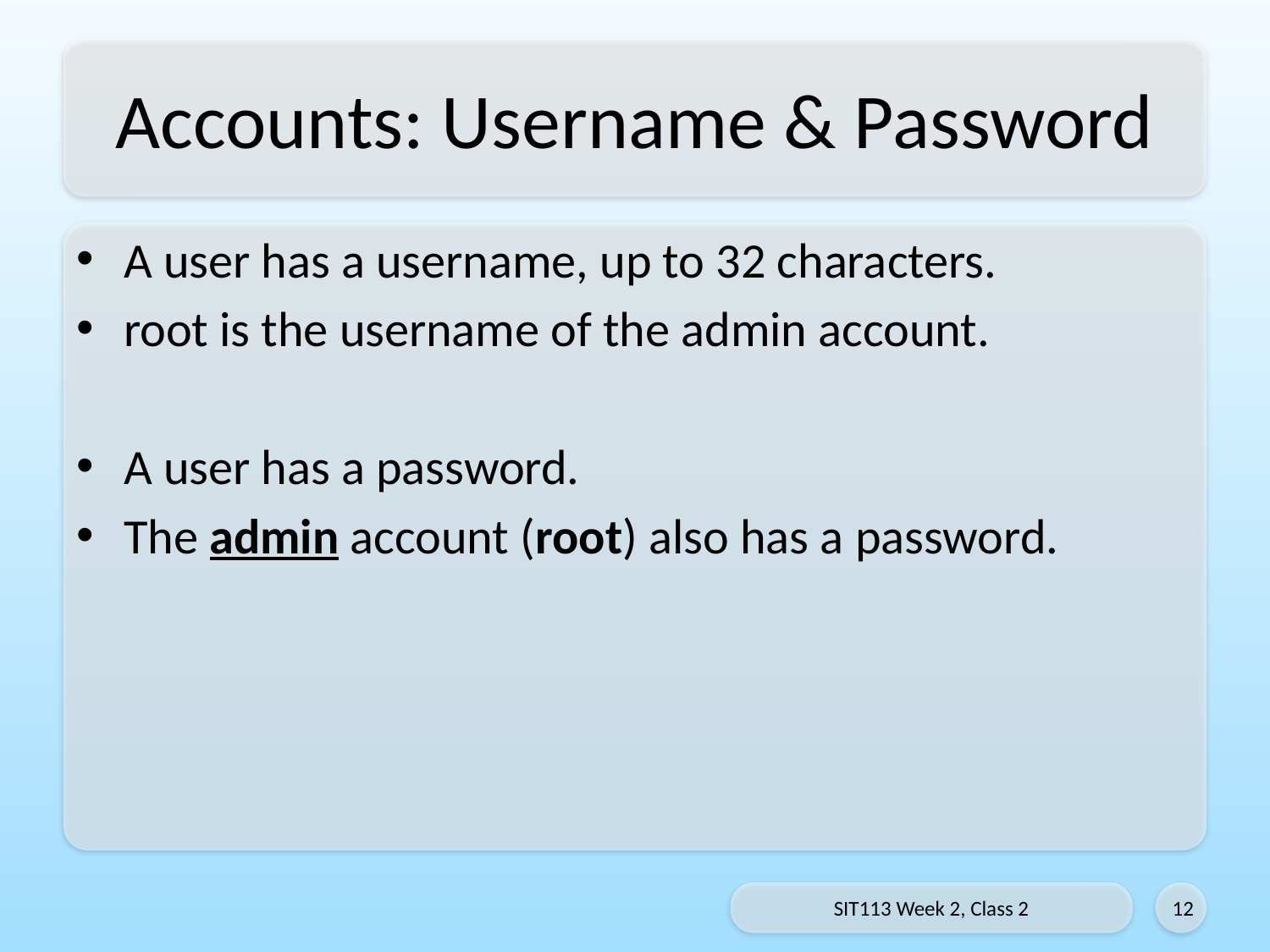

# Accounts: Username & Password
A user has a username, up to 32 characters.
root is the username of the admin account.

A user has a password.
The admin account (root) also has a password.

SIT113 Week 2, Class 2
12